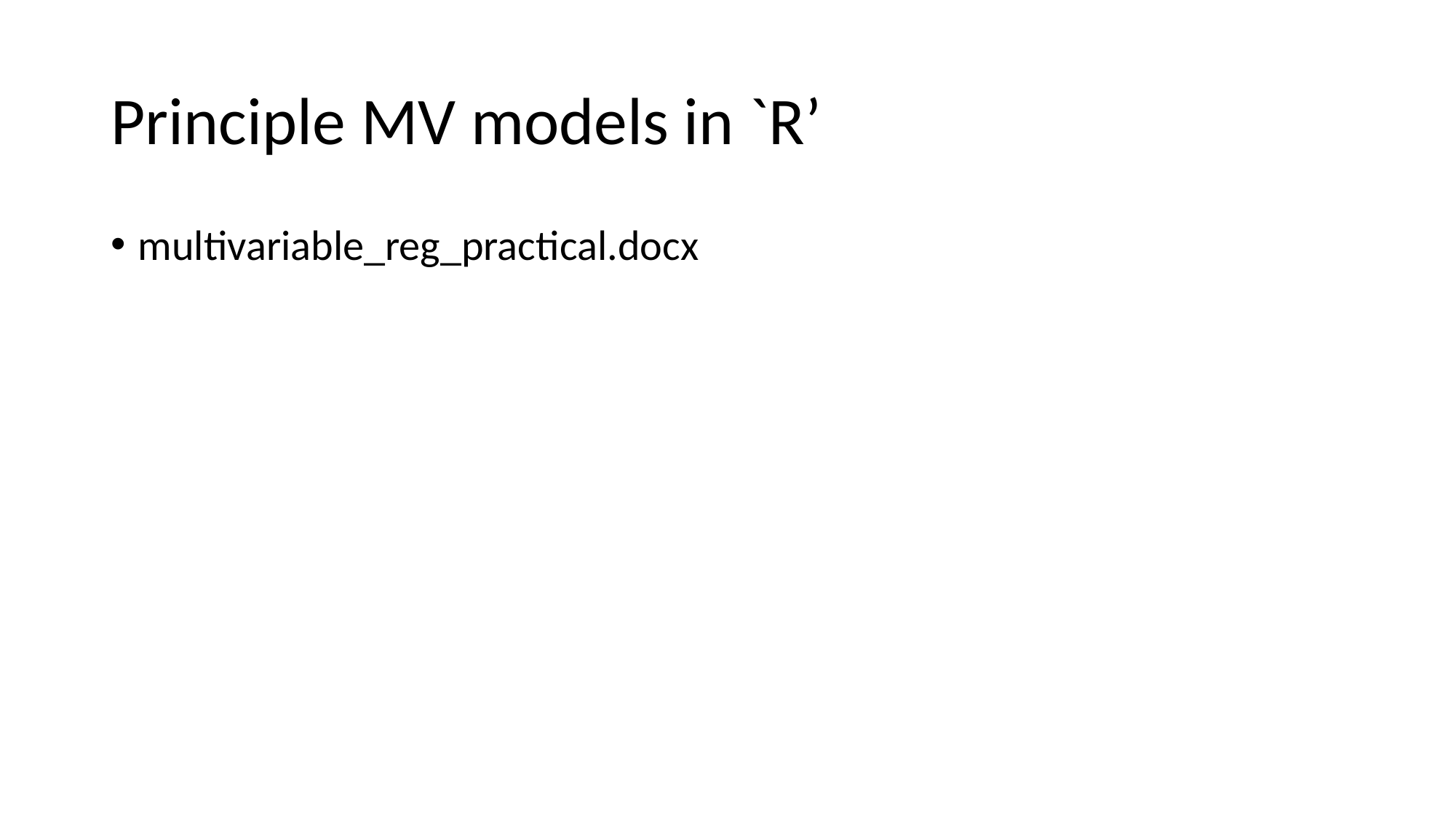

# Principle MV models in `R’
multivariable_reg_practical.docx